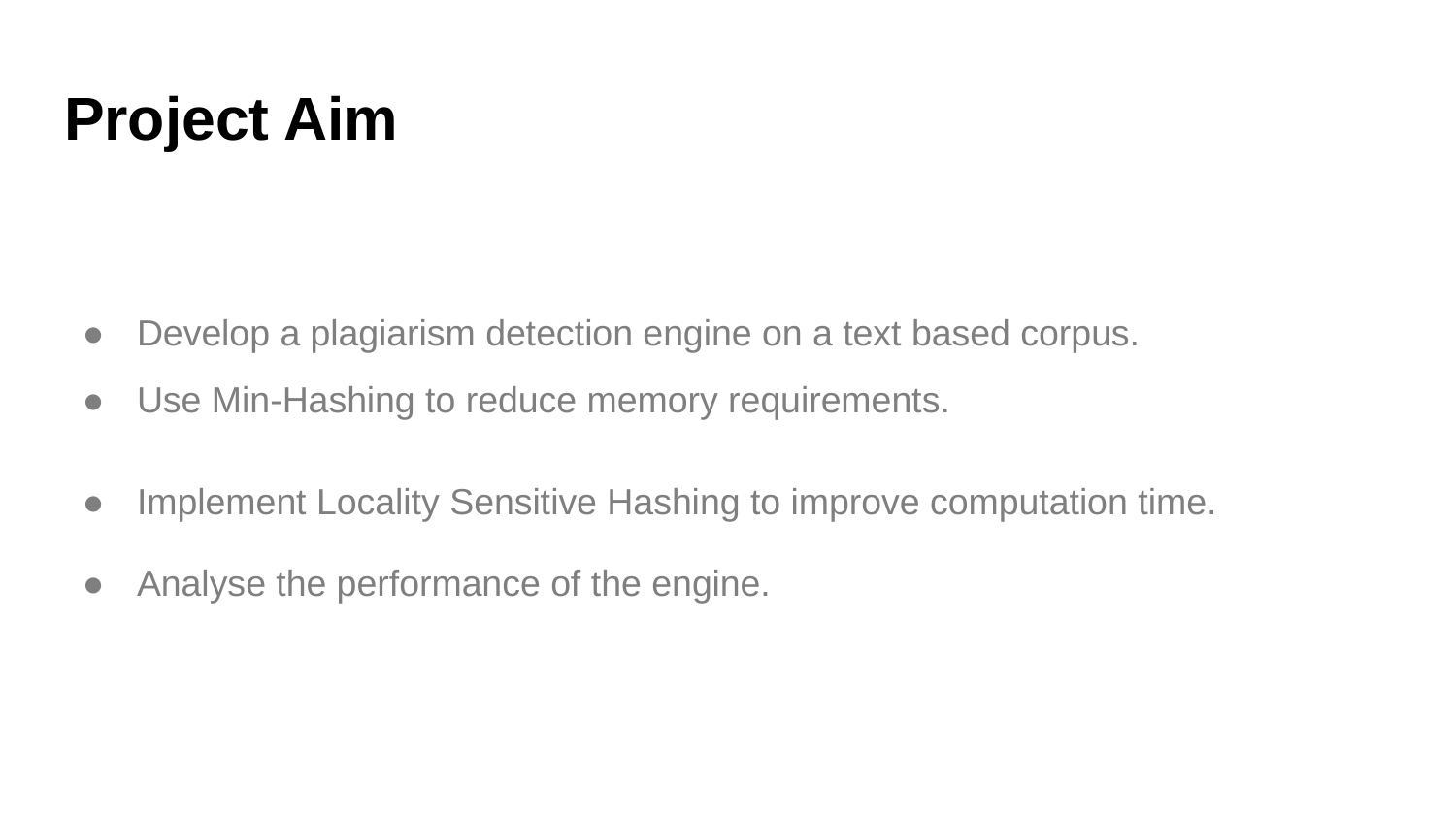

# Project Aim
Develop a plagiarism detection engine on a text based corpus.
Use Min-Hashing to reduce memory requirements.
Implement Locality Sensitive Hashing to improve computation time.
Analyse the performance of the engine.